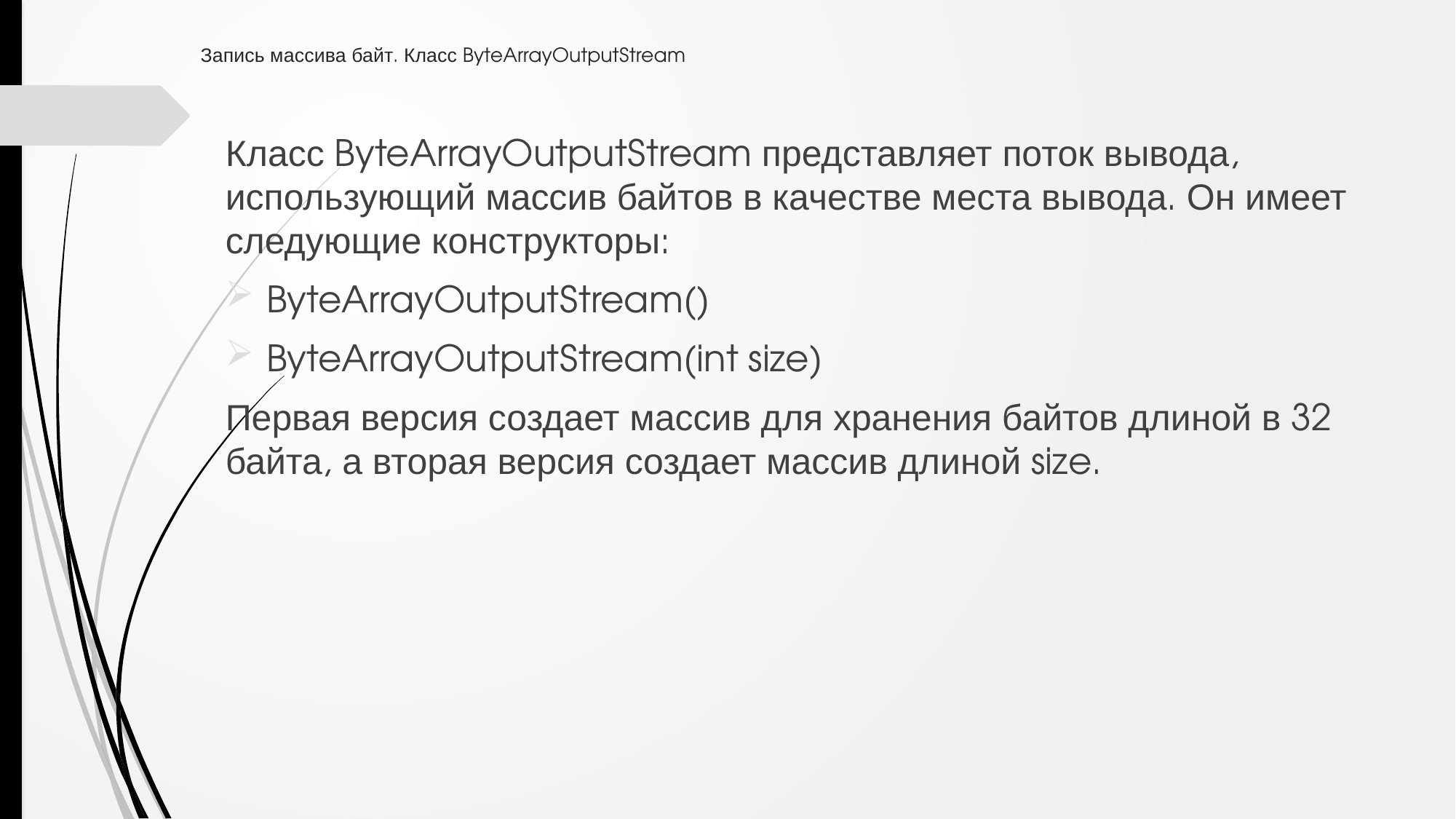

# Запись массива байт. Класс ByteArrayOutputStream
Класс ByteArrayOutputStream представляет поток вывода, использующий массив байтов в качестве места вывода. Он имеет следующие конструкторы:
ByteArrayOutputStream()
ByteArrayOutputStream(int size)
Первая версия создает массив для хранения байтов длиной в 32 байта, а вторая версия создает массив длиной size.